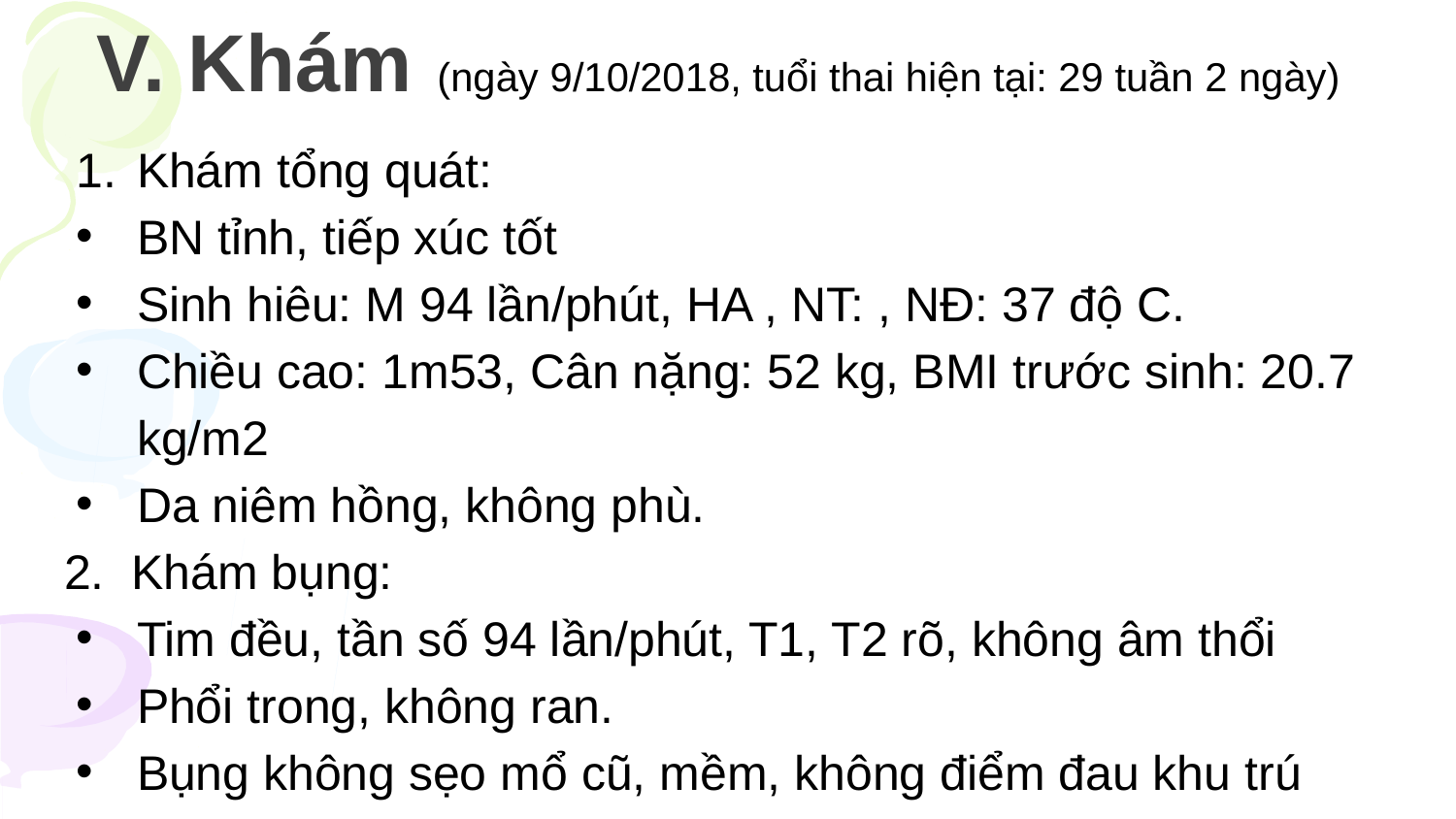

# V. Khám (ngày 9/10/2018, tuổi thai hiện tại: 29 tuần 2 ngày)
Khám tổng quát:
BN tỉnh, tiếp xúc tốt
Sinh hiêu: M 94 lần/phút, HA , NT: , NĐ: 37 độ C.
Chiều cao: 1m53, Cân nặng: 52 kg, BMI trước sinh: 20.7 kg/m2
Da niêm hồng, không phù.
2.  Khám bụng:
Tim đều, tần số 94 lần/phút, T1, T2 rõ, không âm thổi
Phổi trong, không ran.
Bụng không sẹo mổ cũ, mềm, không điểm đau khu trú